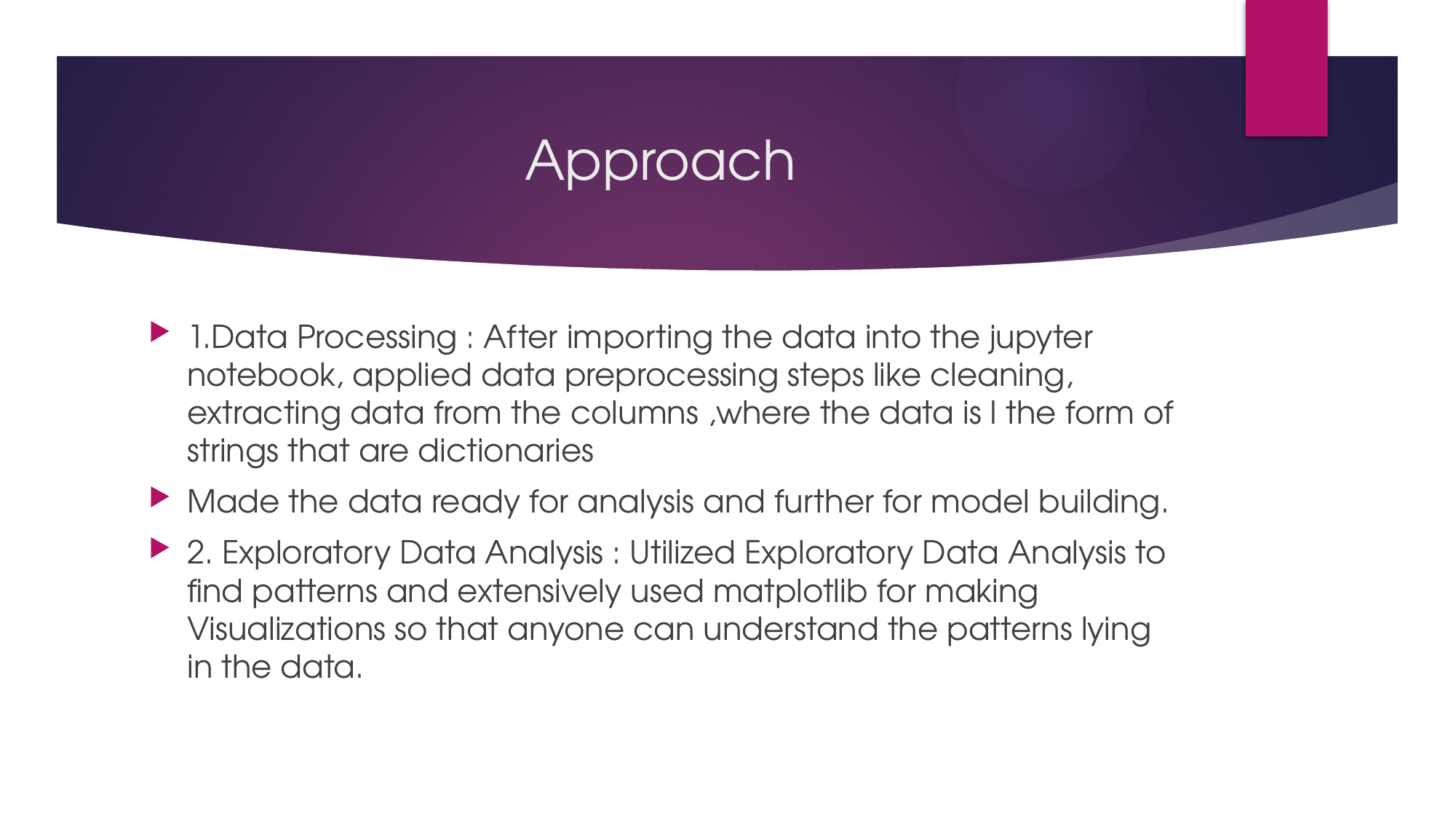

# Approach
1.Data Processing : After importing the data into the jupyter notebook, applied data preprocessing steps like cleaning, extracting data from the columns ,where the data is I the form of strings that are dictionaries
Made the data ready for analysis and further for model building.
2. Exploratory Data Analysis : Utilized Exploratory Data Analysis to find patterns and extensively used matplotlib for making Visualizations so that anyone can understand the patterns lying in the data.